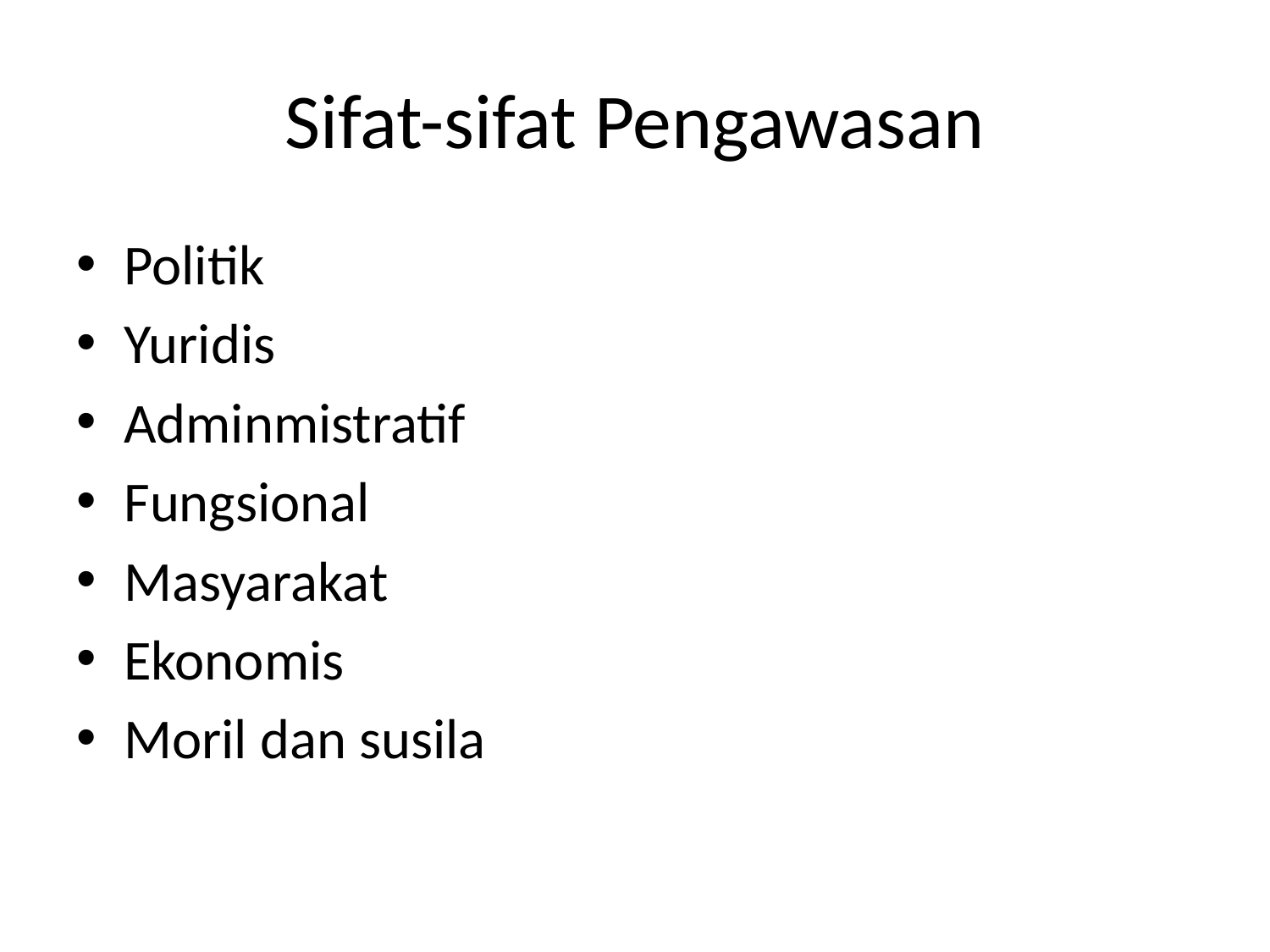

# Sifat-sifat Pengawasan
Politik
Yuridis
Adminmistratif
Fungsional
Masyarakat
Ekonomis
Moril dan susila